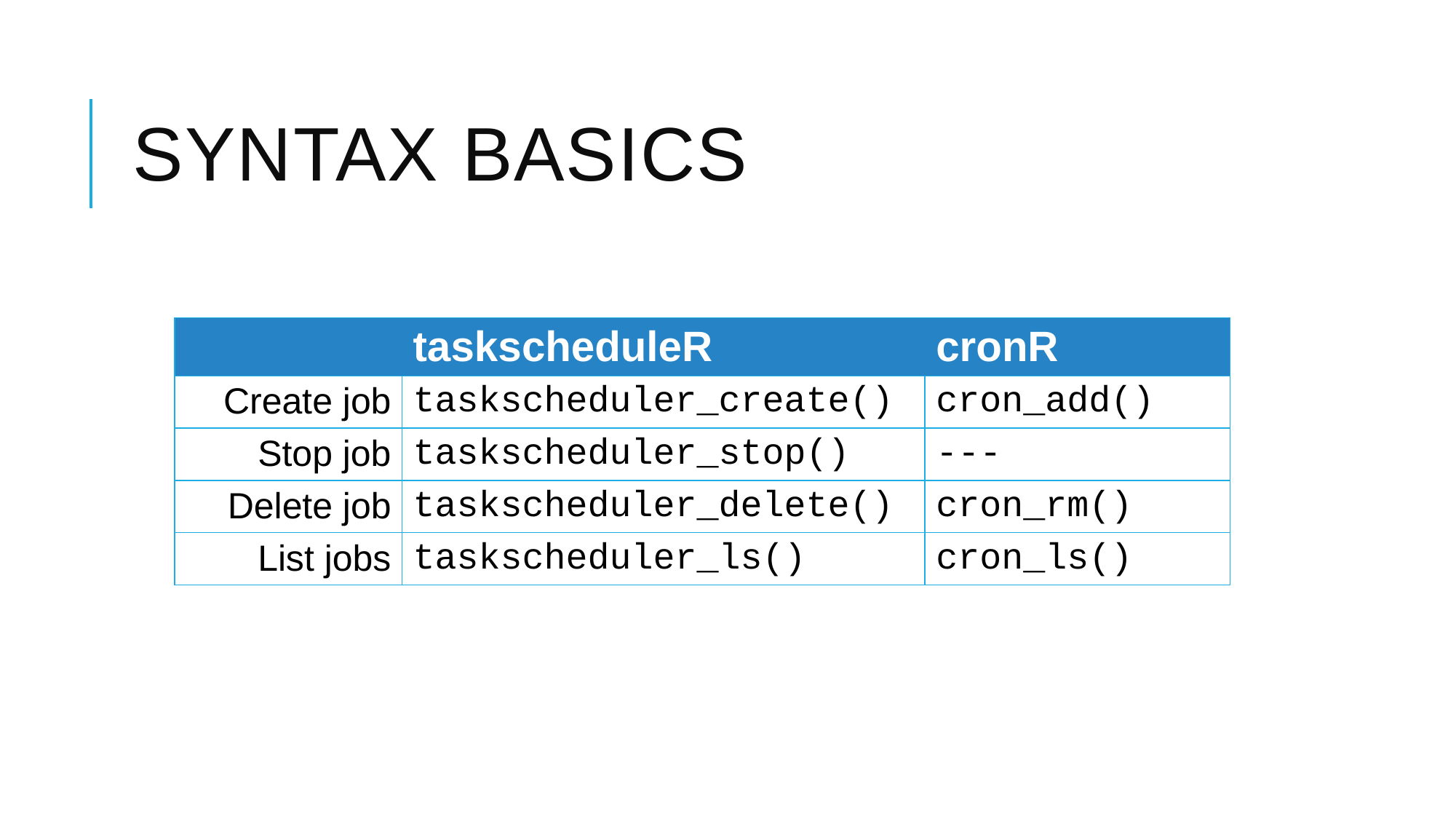

# Syntax basics
|  | taskscheduleR | cronR |
| --- | --- | --- |
| Create job | taskscheduler\_create() | cron\_add() |
| Stop job | taskscheduler\_stop() | --- |
| Delete job | taskscheduler\_delete() | cron\_rm() |
| List jobs | taskscheduler\_ls() | cron\_ls() |